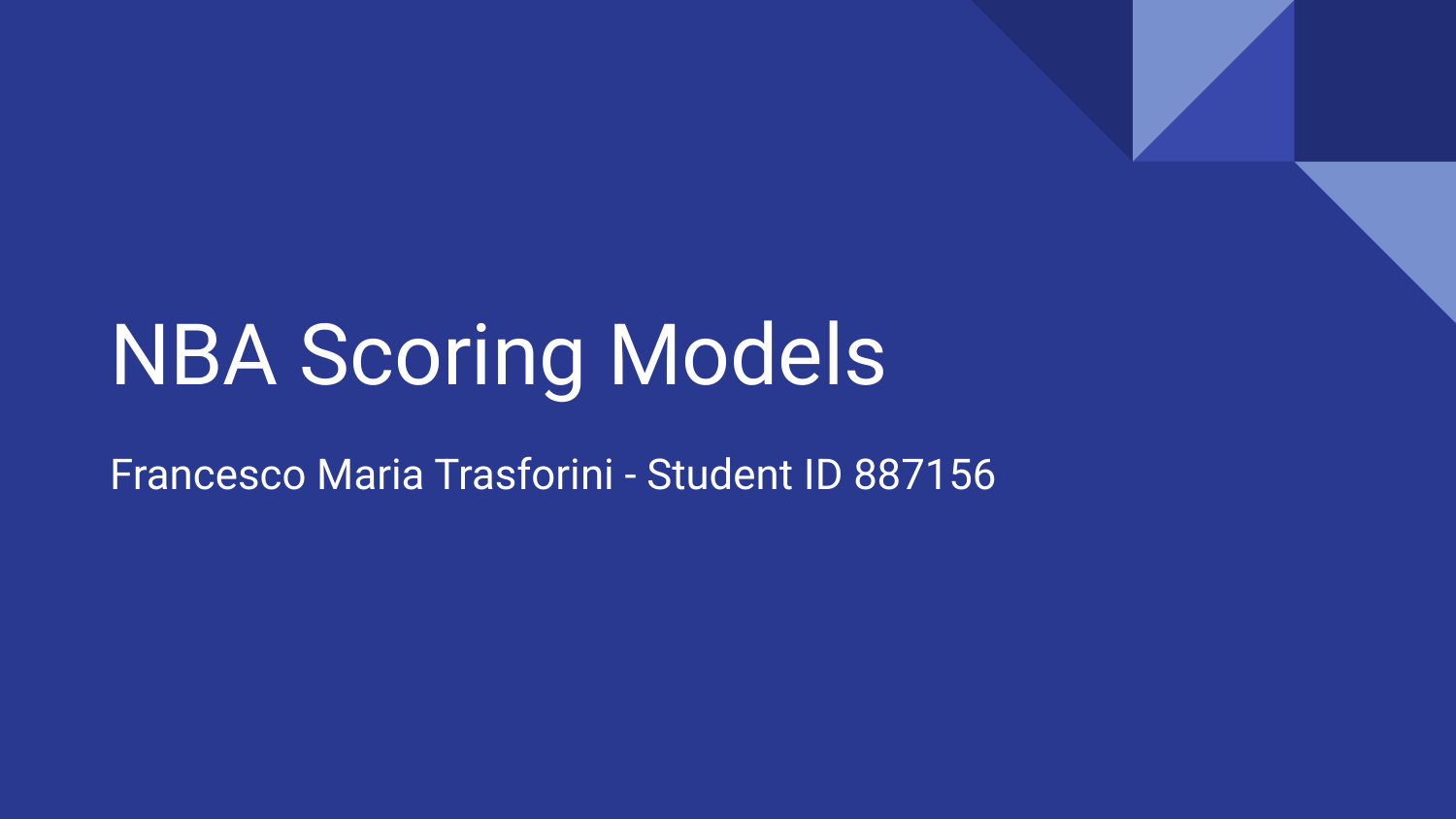

# NBA Scoring Models
Francesco Maria Trasforini - Student ID 887156